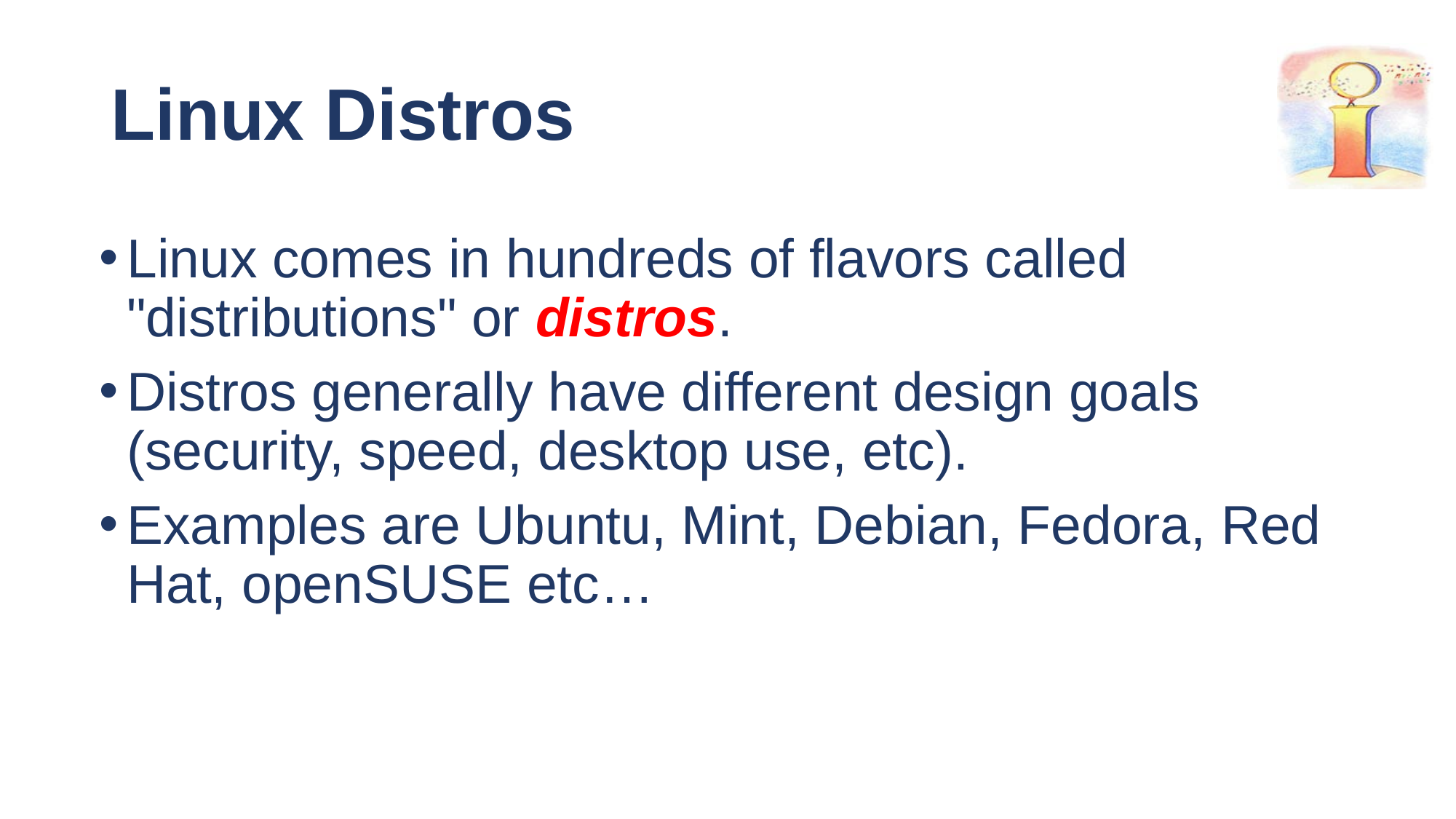

# Linux Distros
Linux comes in hundreds of flavors called "distributions" or distros.
Distros generally have different design goals (security, speed, desktop use, etc).
Examples are Ubuntu, Mint, Debian, Fedora, Red Hat, openSUSE etc…